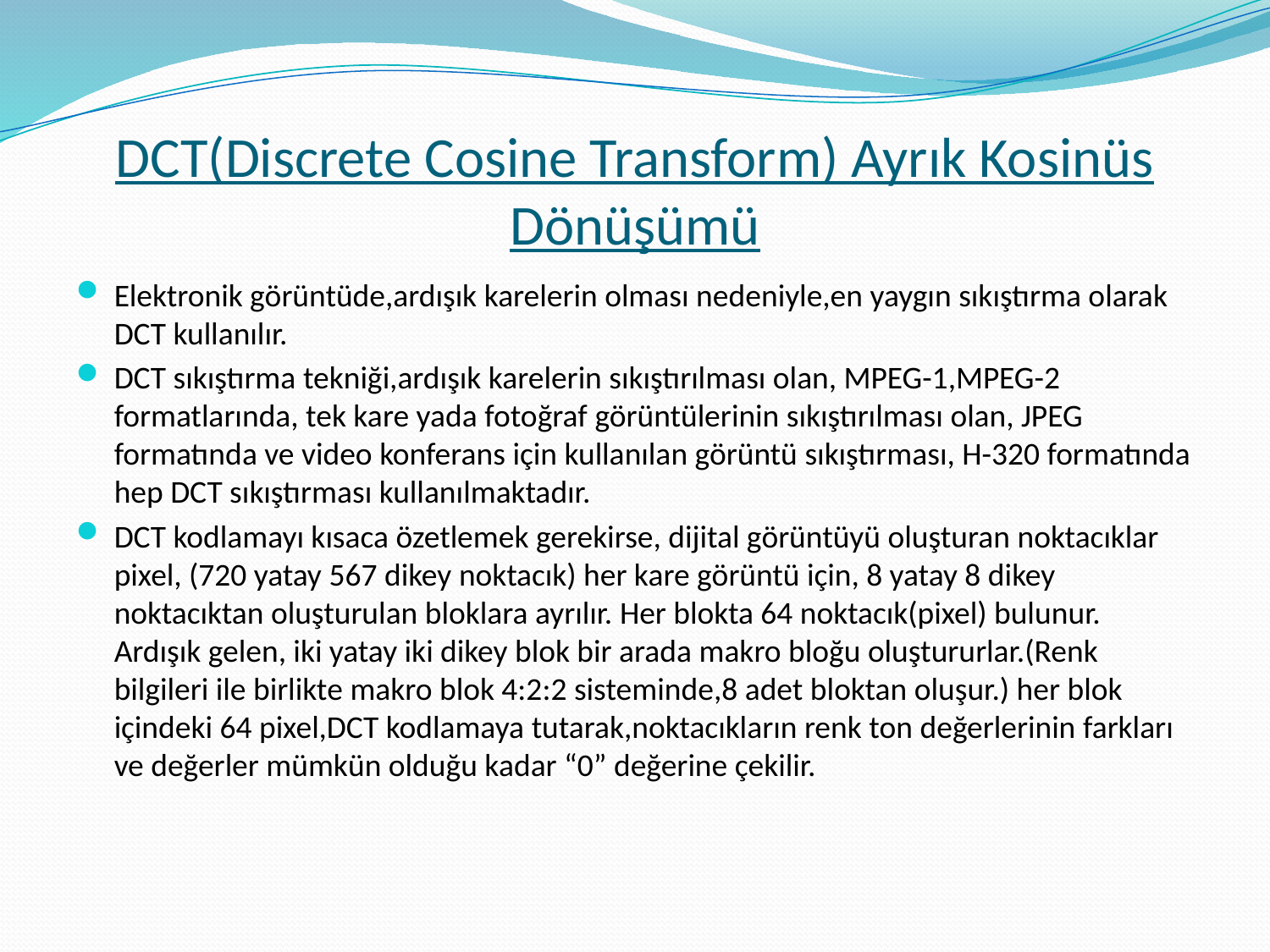

# DCT(Discrete Cosine Transform) Ayrık Kosinüs Dönüşümü
Elektronik görüntüde,ardışık karelerin olması nedeniyle,en yaygın sıkıştırma olarak DCT kullanılır.
DCT sıkıştırma tekniği,ardışık karelerin sıkıştırılması olan, MPEG-1,MPEG-2 formatlarında, tek kare yada fotoğraf görüntülerinin sıkıştırılması olan, JPEG formatında ve video konferans için kullanılan görüntü sıkıştırması, H-320 formatında hep DCT sıkıştırması kullanılmaktadır.
DCT kodlamayı kısaca özetlemek gerekirse, dijital görüntüyü oluşturan noktacıklar pixel, (720 yatay 567 dikey noktacık) her kare görüntü için, 8 yatay 8 dikey noktacıktan oluşturulan bloklara ayrılır. Her blokta 64 noktacık(pixel) bulunur. Ardışık gelen, iki yatay iki dikey blok bir arada makro bloğu oluştururlar.(Renk bilgileri ile birlikte makro blok 4:2:2 sisteminde,8 adet bloktan oluşur.) her blok içindeki 64 pixel,DCT kodlamaya tutarak,noktacıkların renk ton değerlerinin farkları ve değerler mümkün olduğu kadar “0” değerine çekilir.